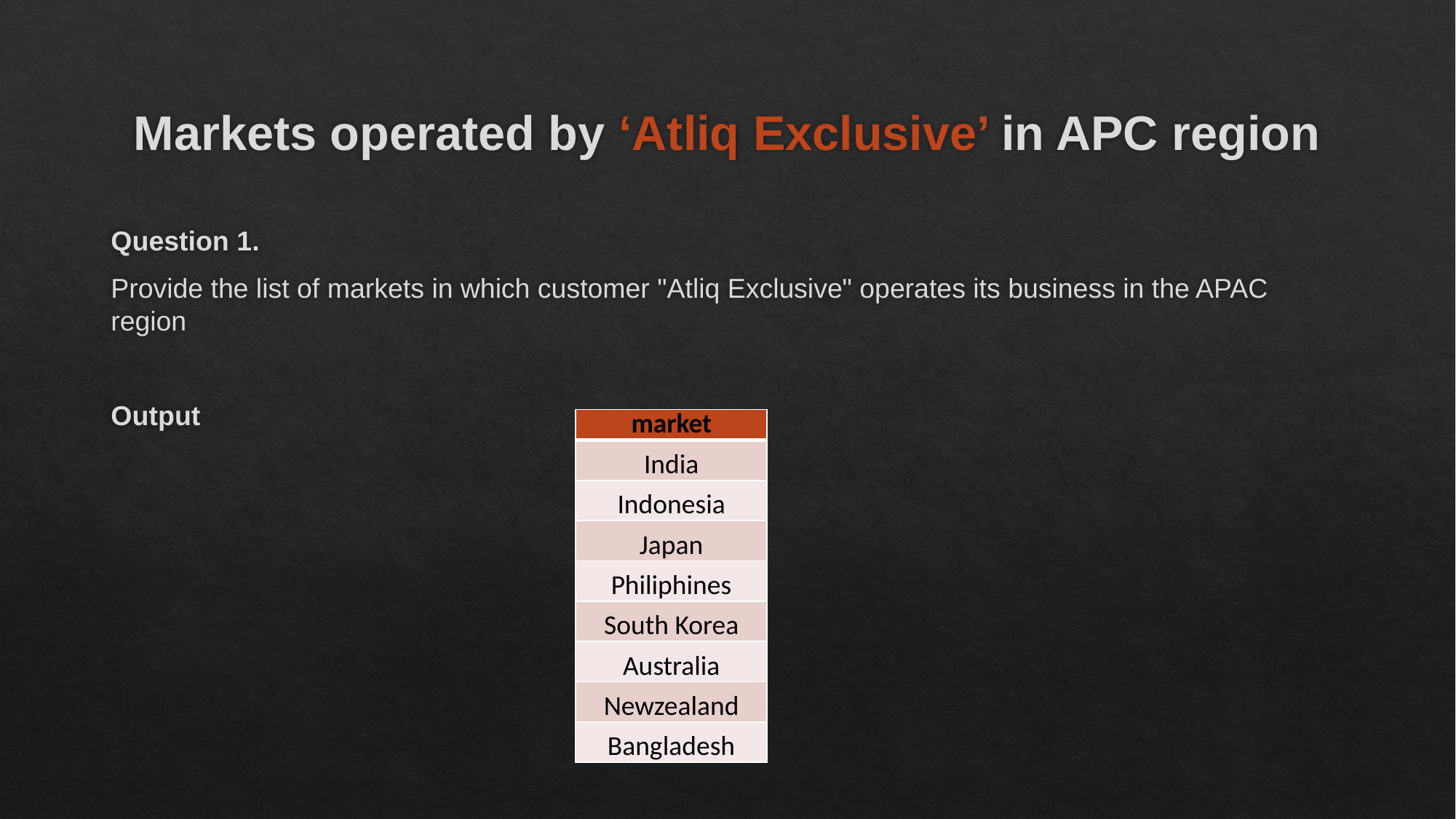

# Markets operated by ‘Atliq Exclusive’ in APC region
Question 1.
Provide the list of markets in which customer "Atliq Exclusive" operates its business in the APAC region

Output

| market |
| --- |
| India |
| Indonesia |
| Japan |
| Philiphines |
| South Korea |
| Australia |
| Newzealand |
| Bangladesh |